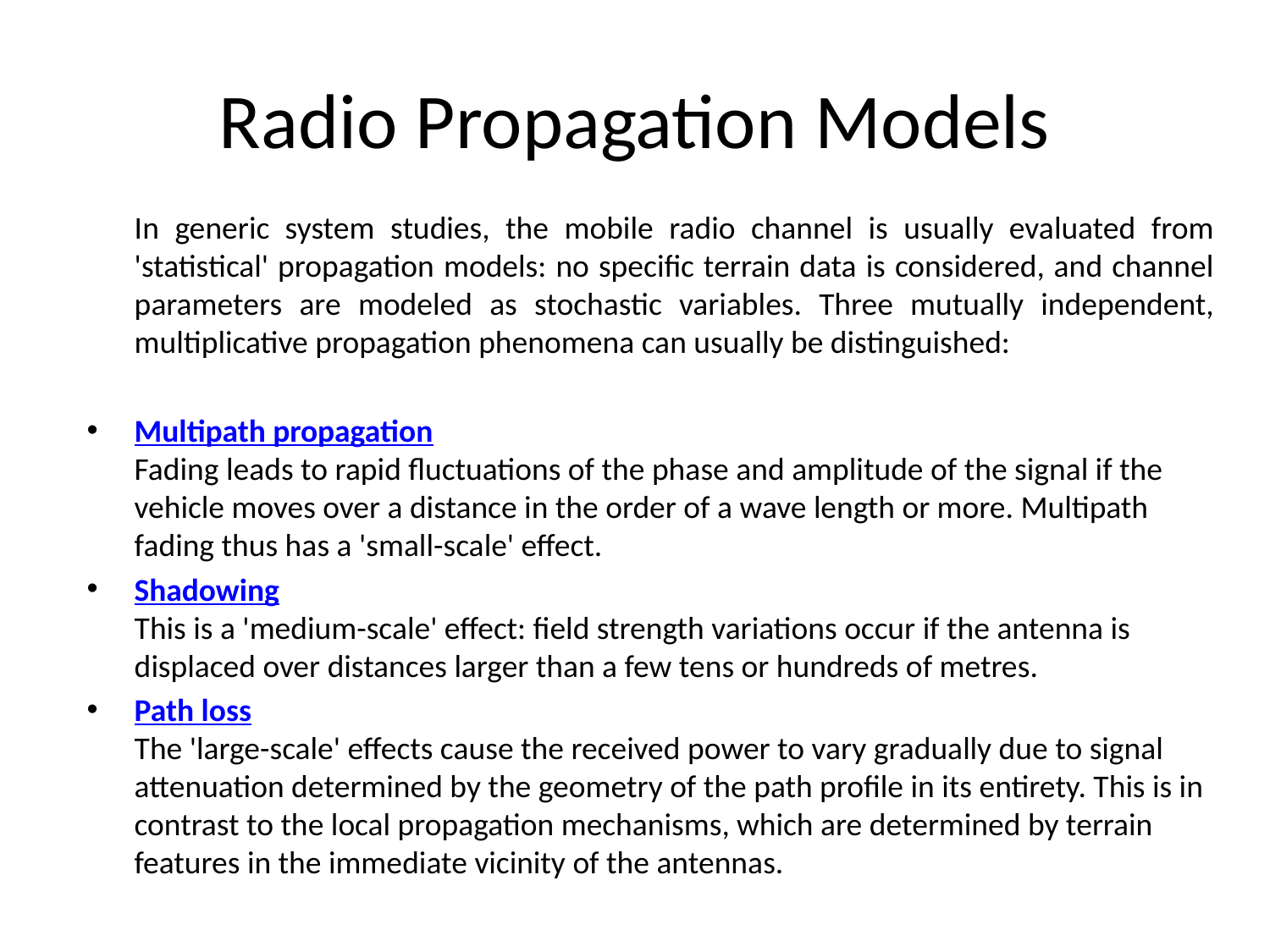

# Radio Propagation Models
	In generic system studies, the mobile radio channel is usually evaluated from 'statistical' propagation models: no specific terrain data is considered, and channel parameters are modeled as stochastic variables. Three mutually independent, multiplicative propagation phenomena can usually be distinguished:

Multipath propagation 
Fading leads to rapid fluctuations of the phase and amplitude of the signal if the vehicle moves over a distance in the order of a wave length or more. Multipath fading thus has a 'small-scale' effect.
Shadowing 
This is a 'medium-scale' effect: field strength variations occur if the antenna is displaced over distances larger than a few tens or hundreds of metres.
Path loss
The 'large-scale' effects cause the received power to vary gradually due to signal attenuation determined by the geometry of the path profile in its entirety. This is in contrast to the local propagation mechanisms, which are determined by terrain features in the immediate vicinity of the antennas.